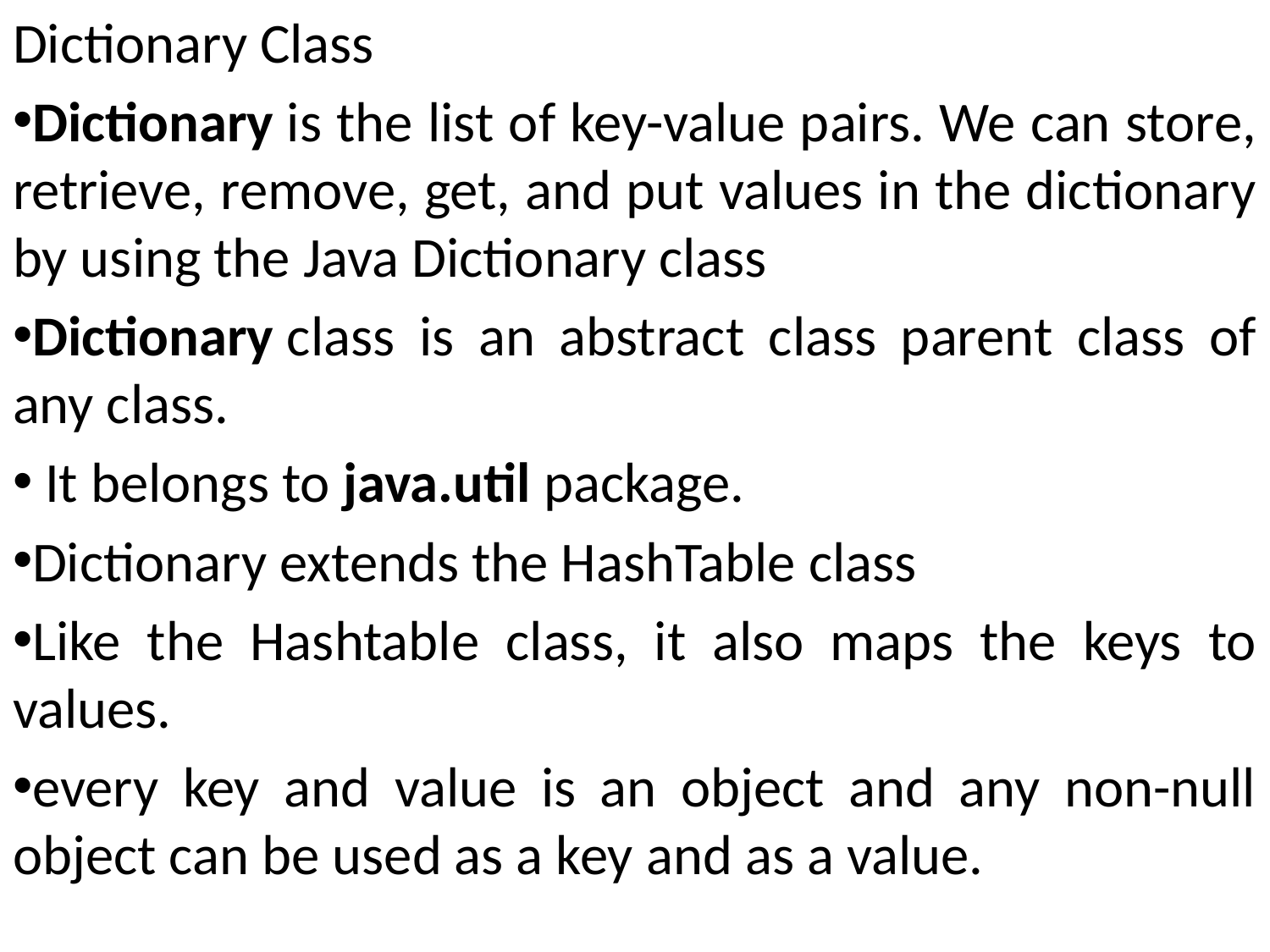

Dictionary Class
Dictionary is the list of key-value pairs. We can store, retrieve, remove, get, and put values in the dictionary by using the Java Dictionary class
Dictionary class is an abstract class parent class of any class.
 It belongs to java.util package.
Dictionary extends the HashTable class
Like the Hashtable class, it also maps the keys to values.
every key and value is an object and any non-null object can be used as a key and as a value.